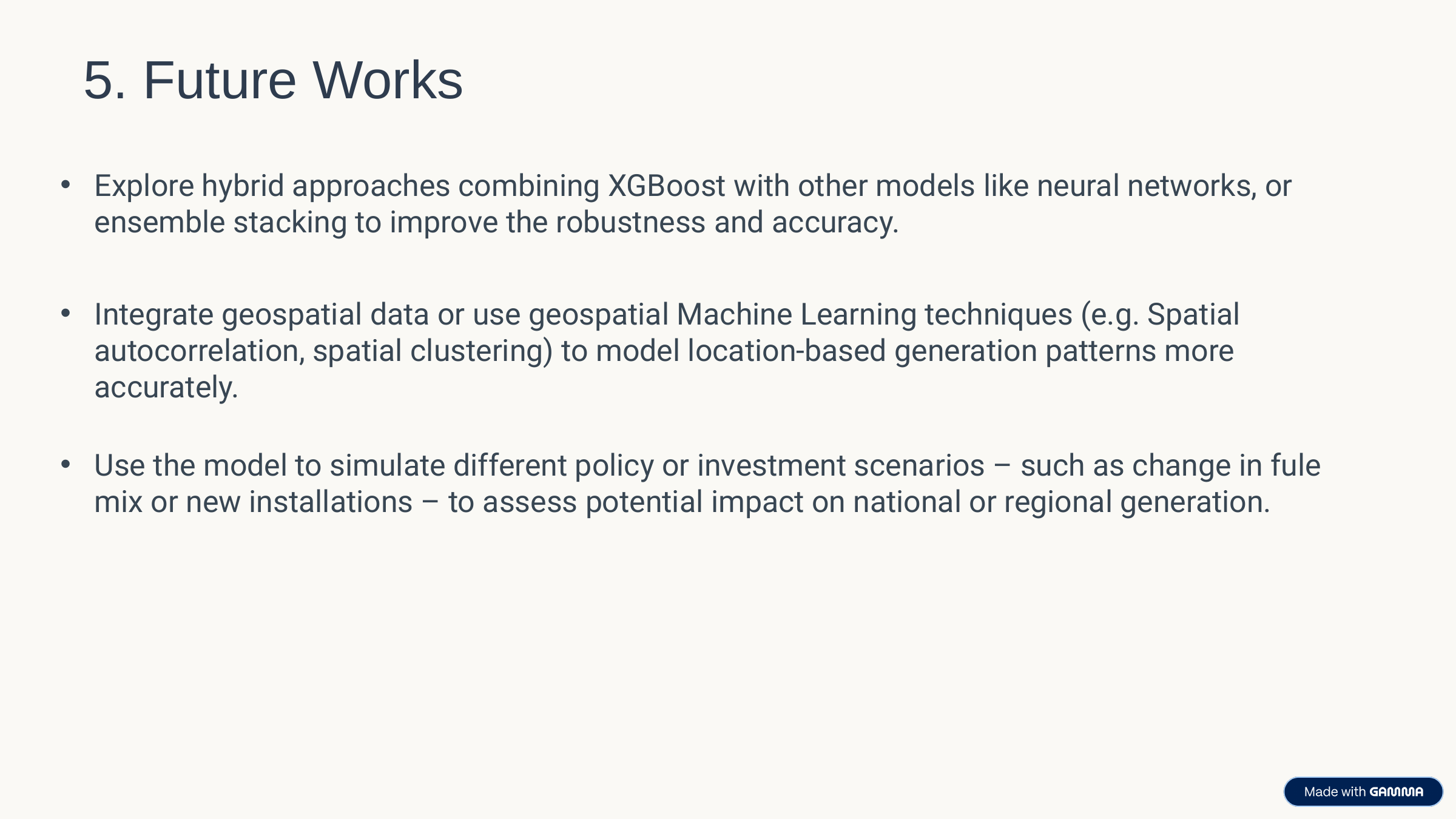

5. Future Works
Explore hybrid approaches combining XGBoost with other models like neural networks, or ensemble stacking to improve the robustness and accuracy.
Integrate geospatial data or use geospatial Machine Learning techniques (e.g. Spatial autocorrelation, spatial clustering) to model location-based generation patterns more accurately.
Use the model to simulate different policy or investment scenarios – such as change in fule mix or new installations – to assess potential impact on national or regional generation.